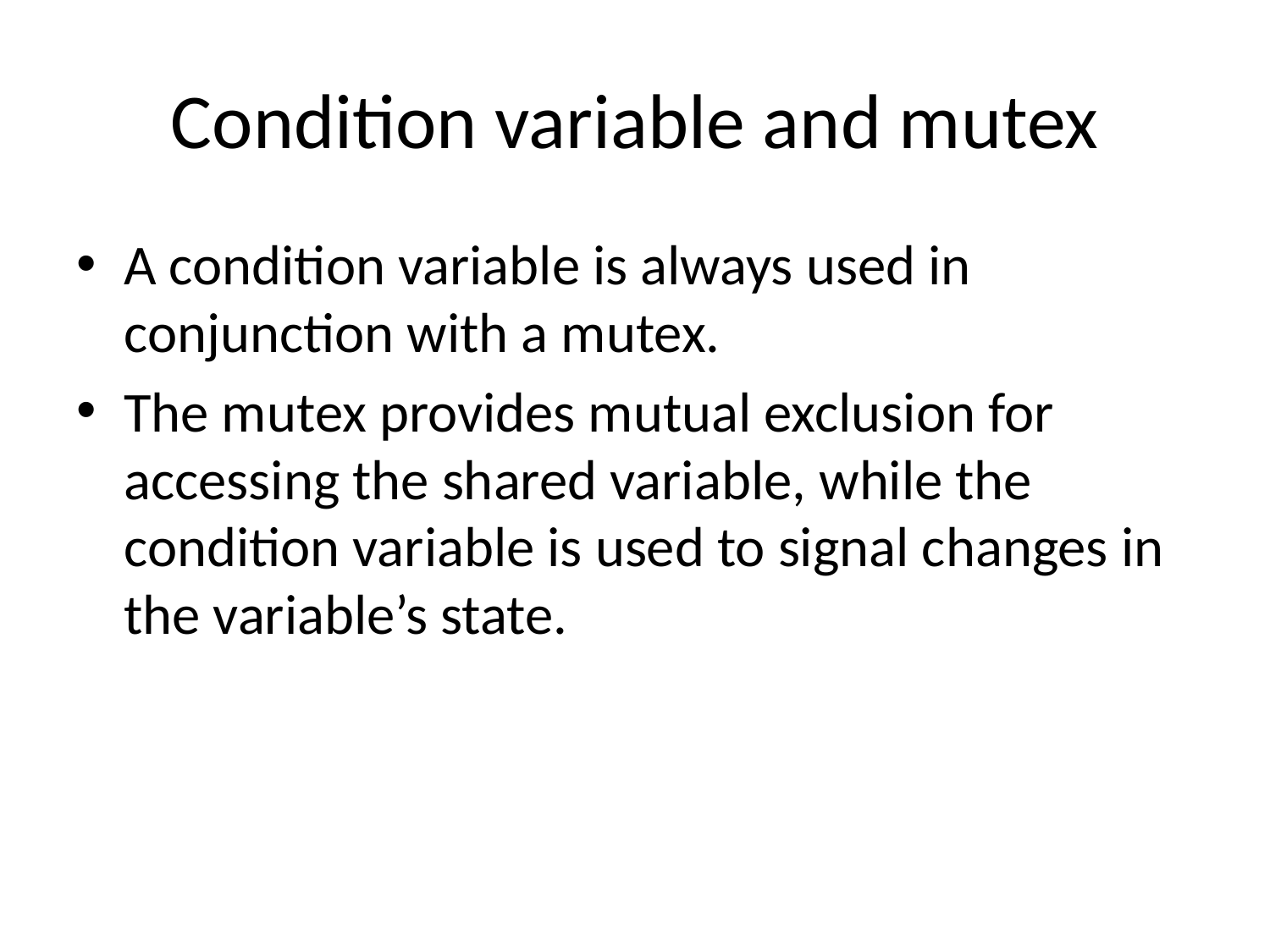

# Condition variable and mutex
A condition variable is always used in conjunction with a mutex.
The mutex provides mutual exclusion for accessing the shared variable, while the condition variable is used to signal changes in the variable’s state.